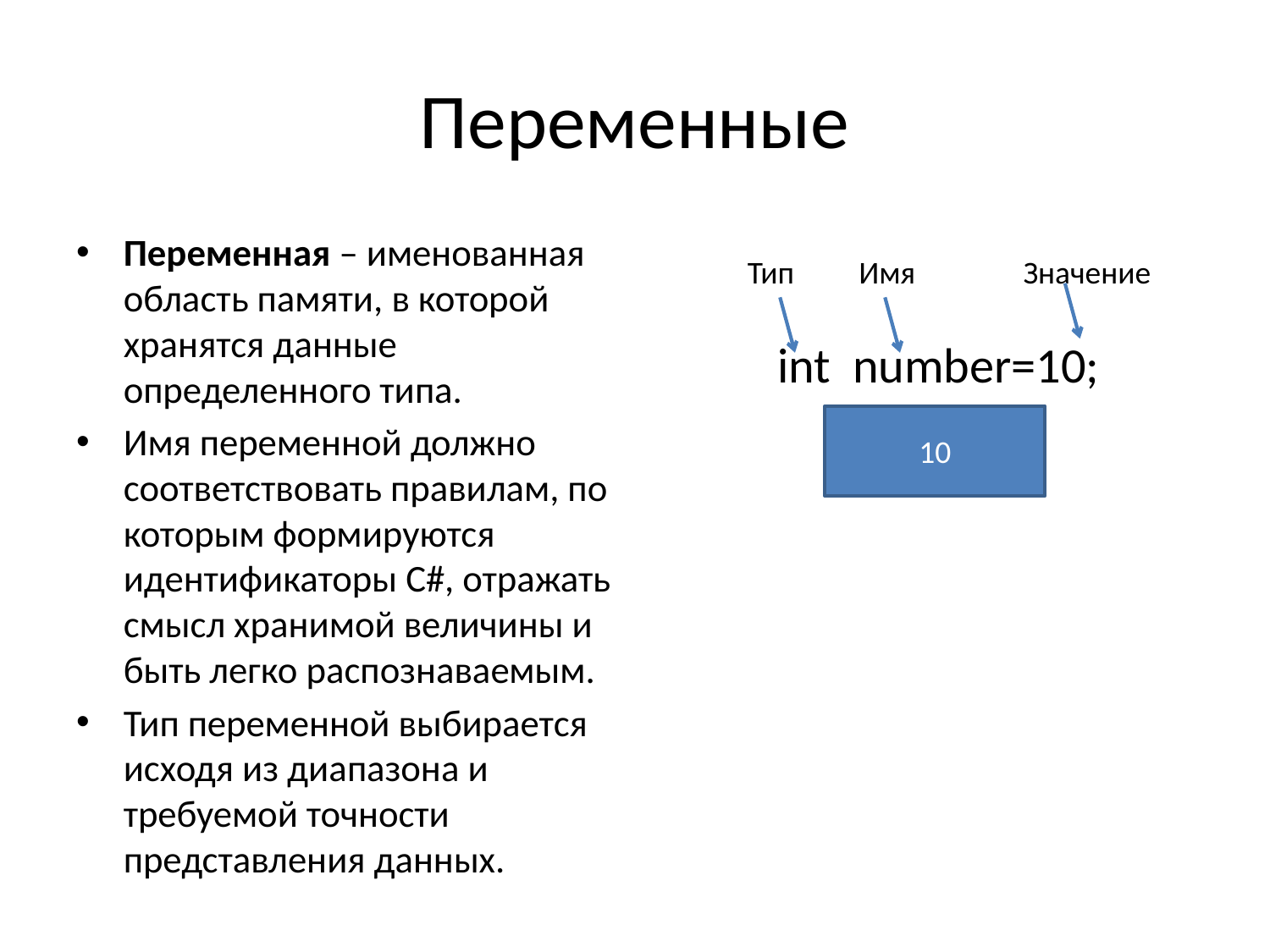

# Переменные
Переменная – именованная область памяти, в которой хранятся данные определенного типа.
Имя переменной должно соответствовать правилам, по которым формируются идентификаторы C#, отражать смысл хранимой величины и быть легко распознаваемым.
Тип переменной выбирается исходя из диапазона и требуемой точности представления данных.

Тип         Имя               Значение
int  number=10;

10